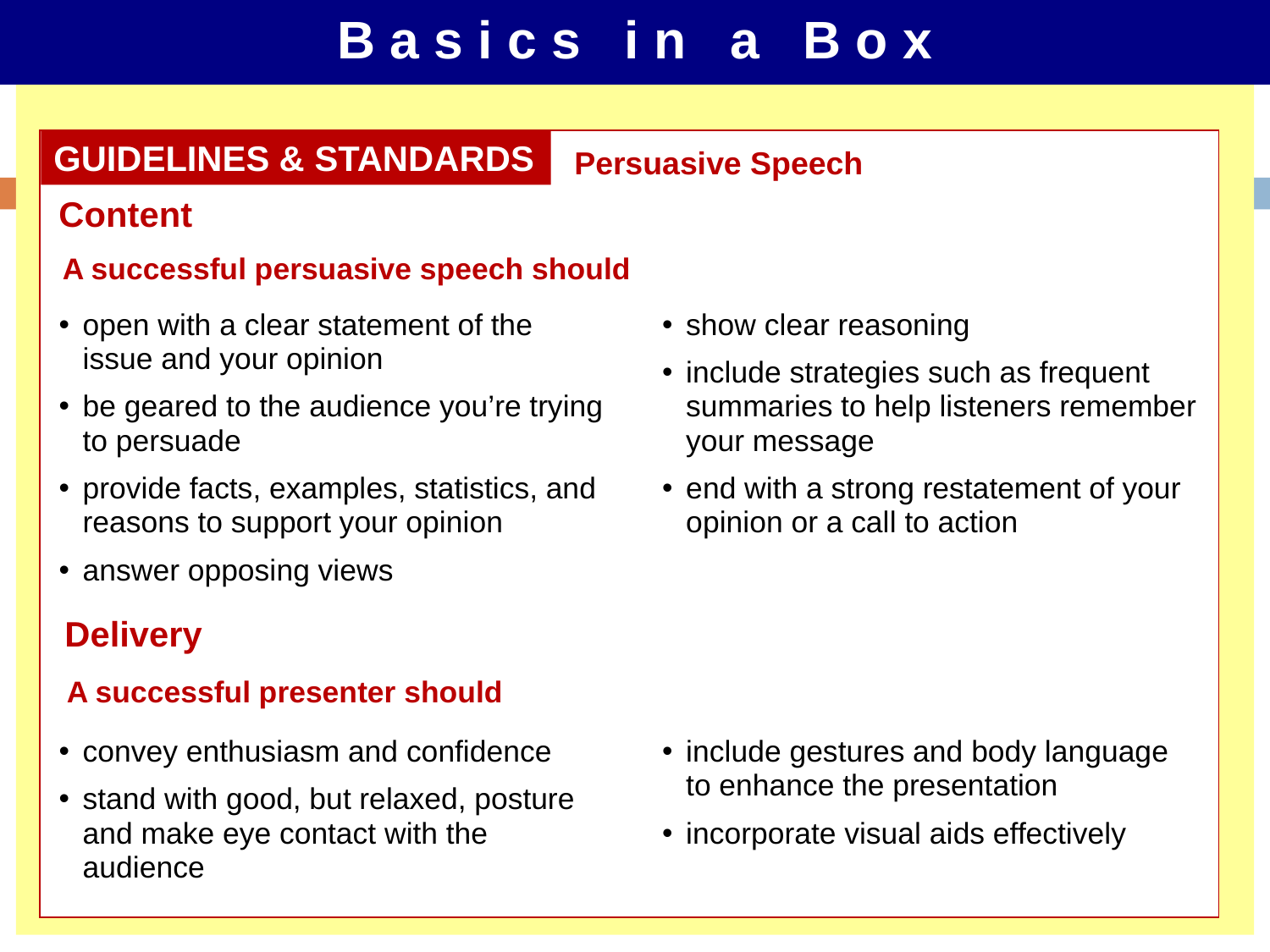

B a s i c s   i n   a   B o x

GUIDELINES & STANDARDS

Persuasive Speech
Content
A successful persuasive speech should
open with a clear statement of the issue and your opinion
be geared to the audience you’re trying to persuade
provide facts, examples, statistics, and reasons to support your opinion
answer opposing views
show clear reasoning
include strategies such as frequent summaries to help listeners remember your message
end with a strong restatement of your opinion or a call to action
Delivery
A successful presenter should
convey enthusiasm and confidence
stand with good, but relaxed, posture and make eye contact with the audience
include gestures and body language to enhance the presentation
incorporate visual aids effectively